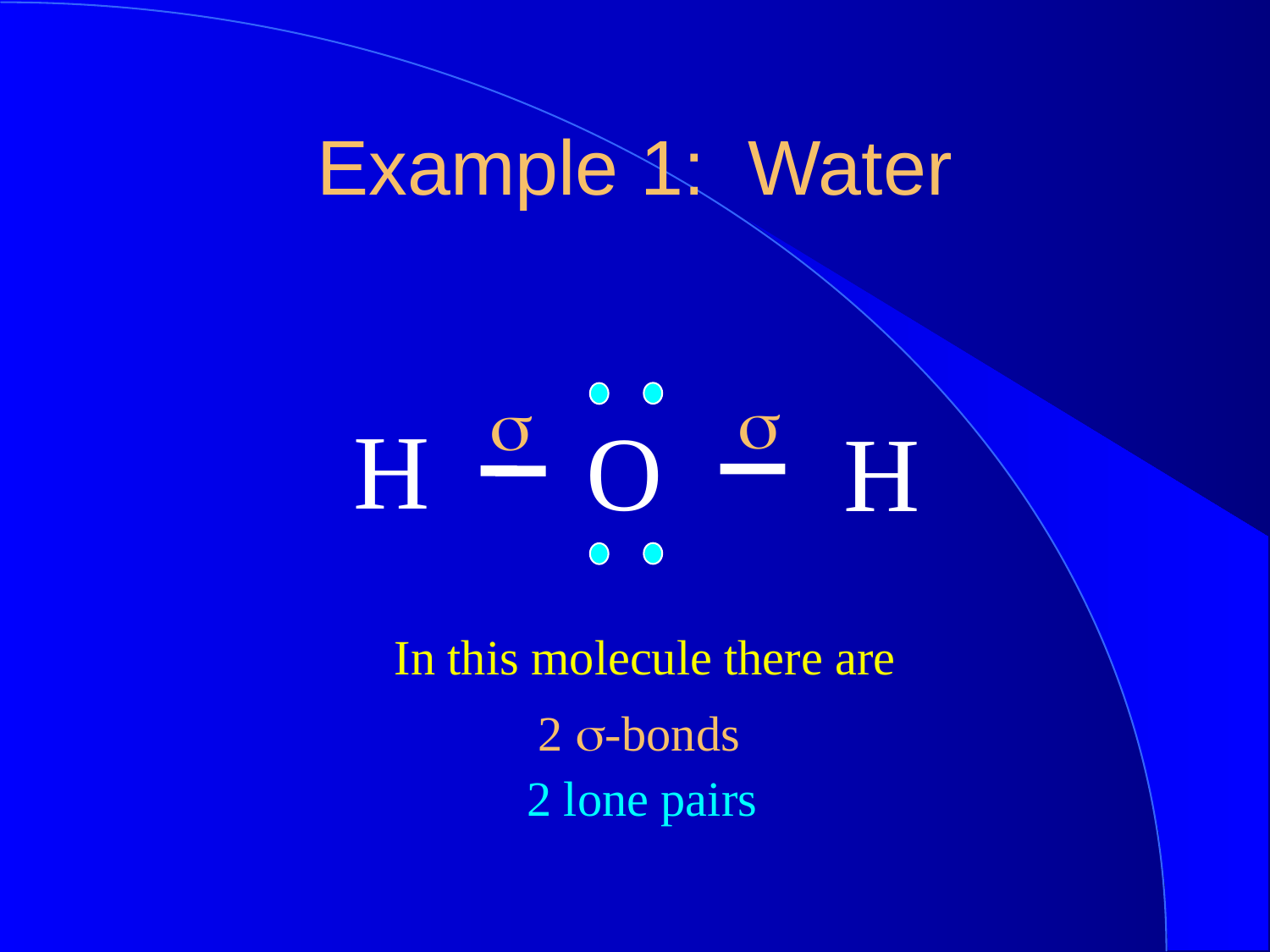

Example 1:  Water
σ
σ

H
O
H

In this molecule there are
2 σ-bonds
2 lone pairs